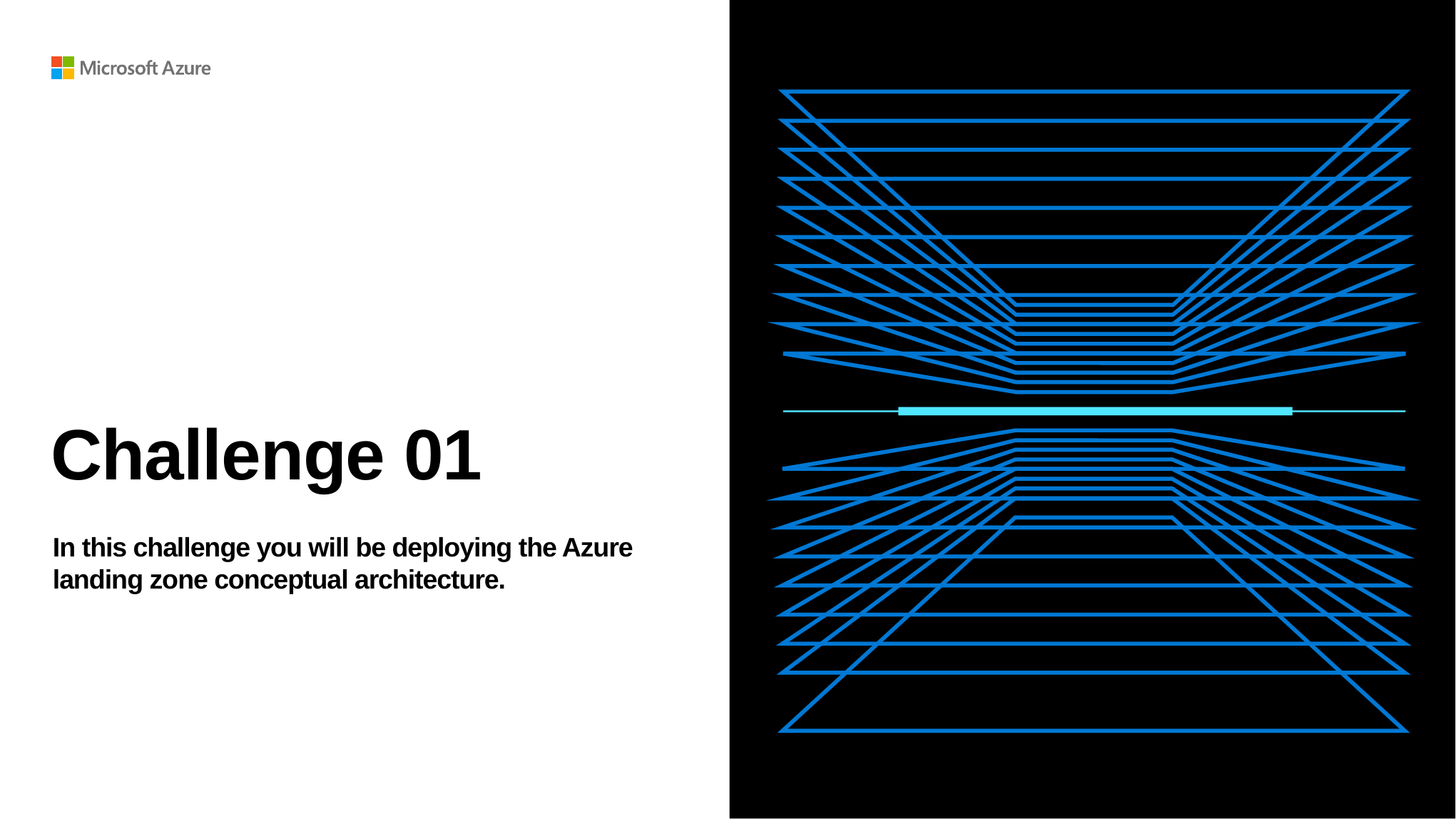

# Challenge 01
In this challenge you will be deploying the Azure landing zone conceptual architecture.